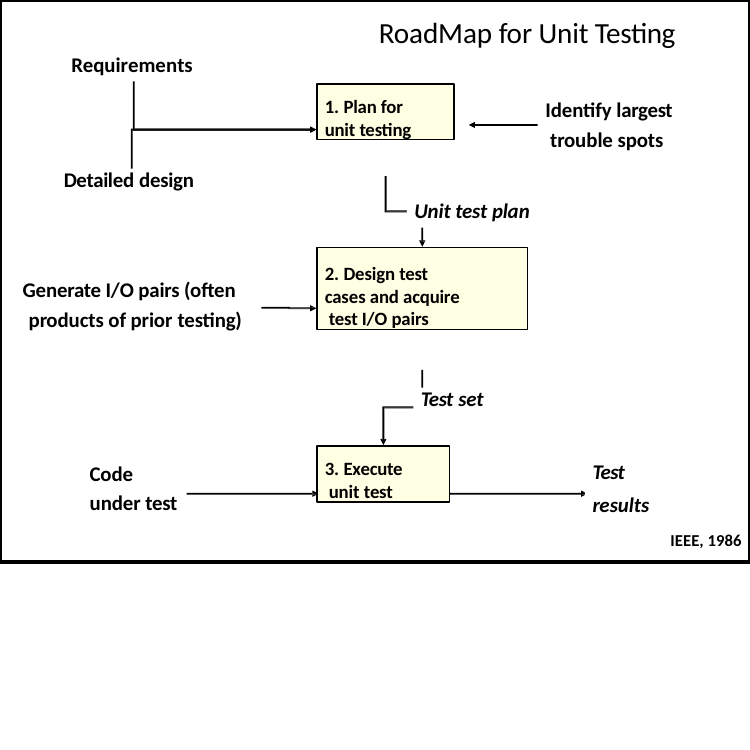

# RoadMap for Unit Testing
Requirements

1. Plan for  unit testing
Identify largest  trouble spots

Detailed design

Unit test plan
2. Design test  cases and acquire  test I/O pairs
Generate I/O pairs (often  products of prior testing)

Test set
3. Execute  unit test
Test  results
Code  under test

IEEE, 1986